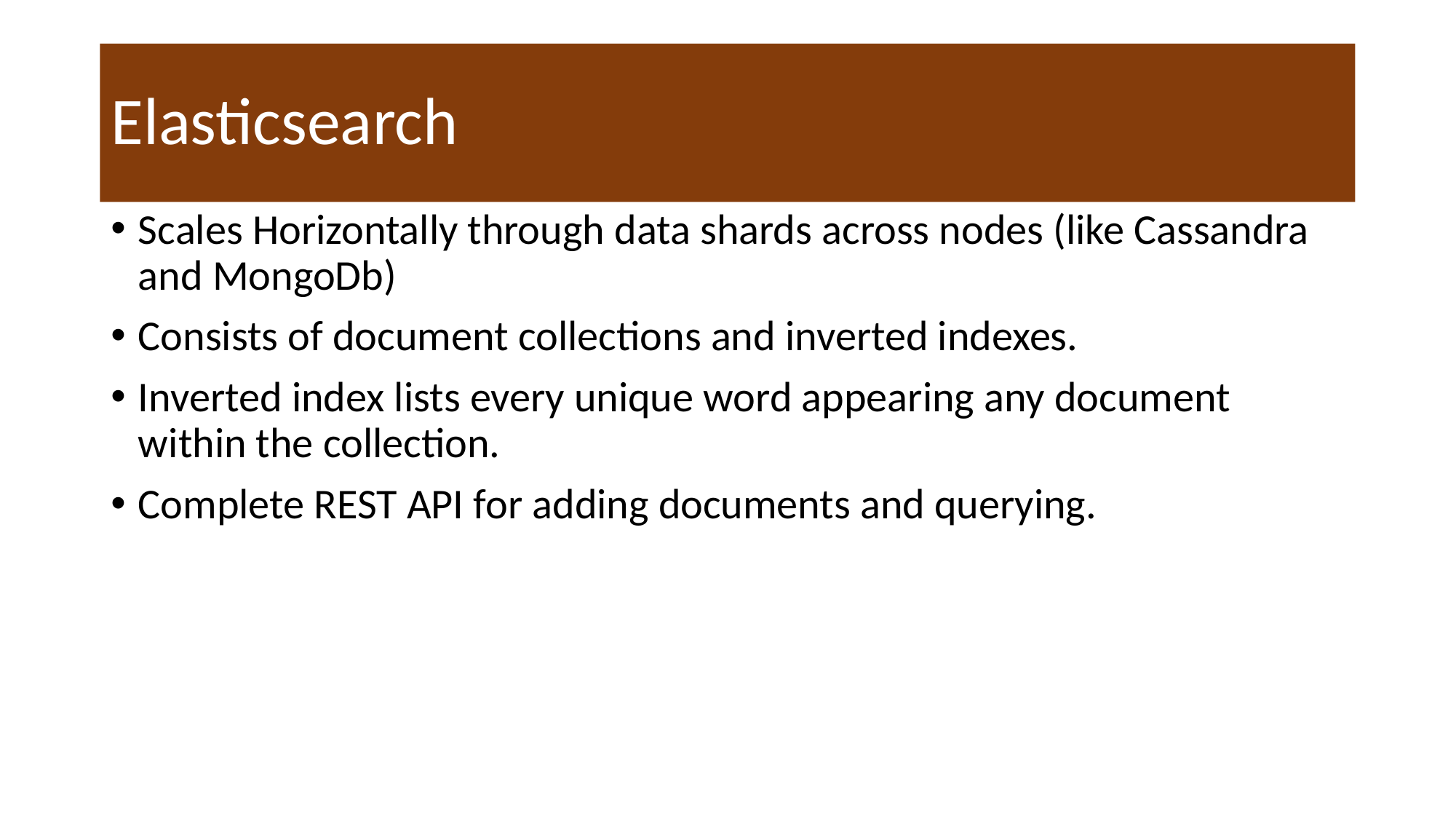

# Elasticsearch
Scales Horizontally through data shards across nodes (like Cassandra and MongoDb)
Consists of document collections and inverted indexes.
Inverted index lists every unique word appearing any document within the collection.
Complete REST API for adding documents and querying.